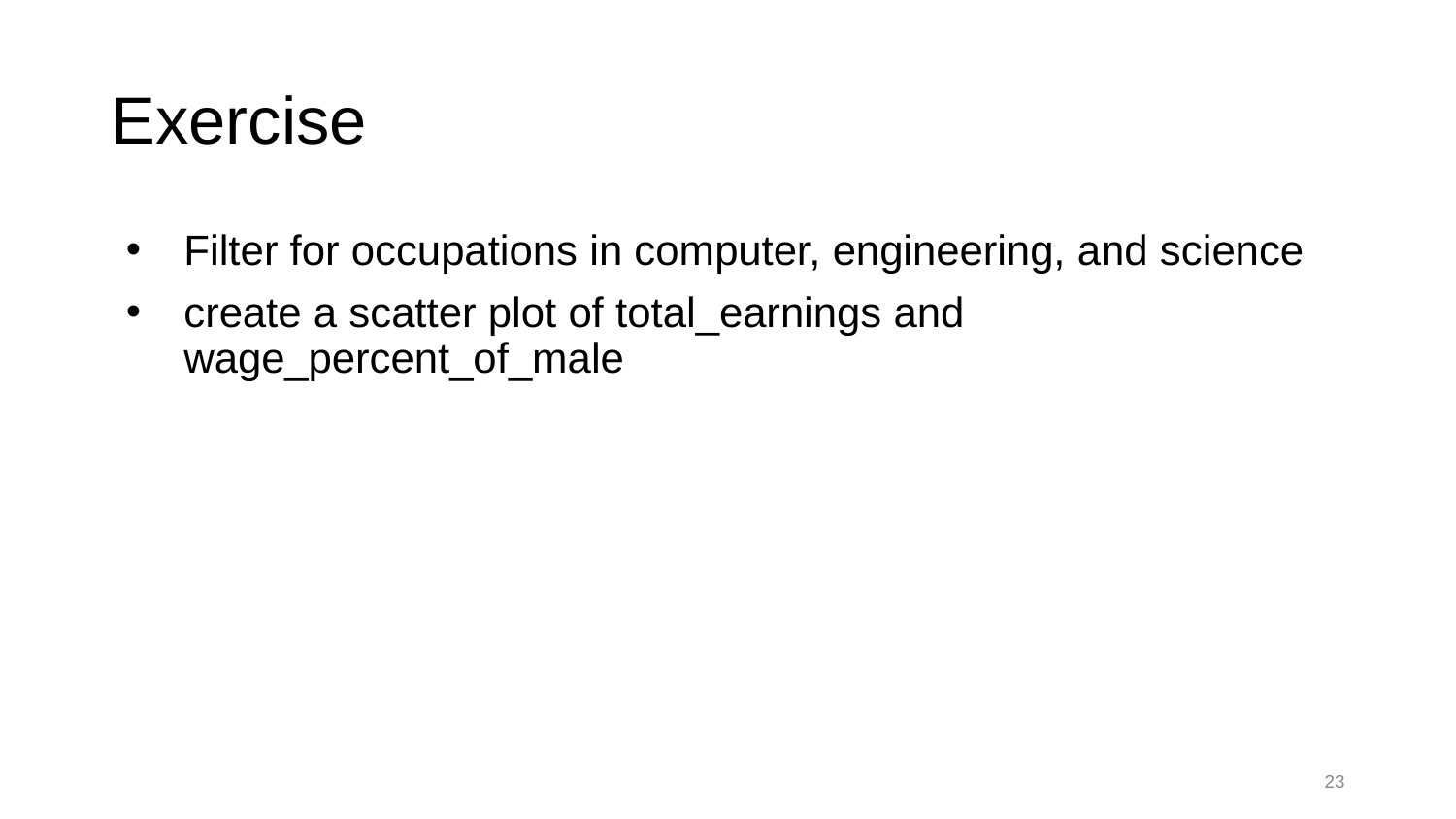

# Exercise
Filter for occupations in computer, engineering, and science
create a scatter plot of total_earnings and wage_percent_of_male
23